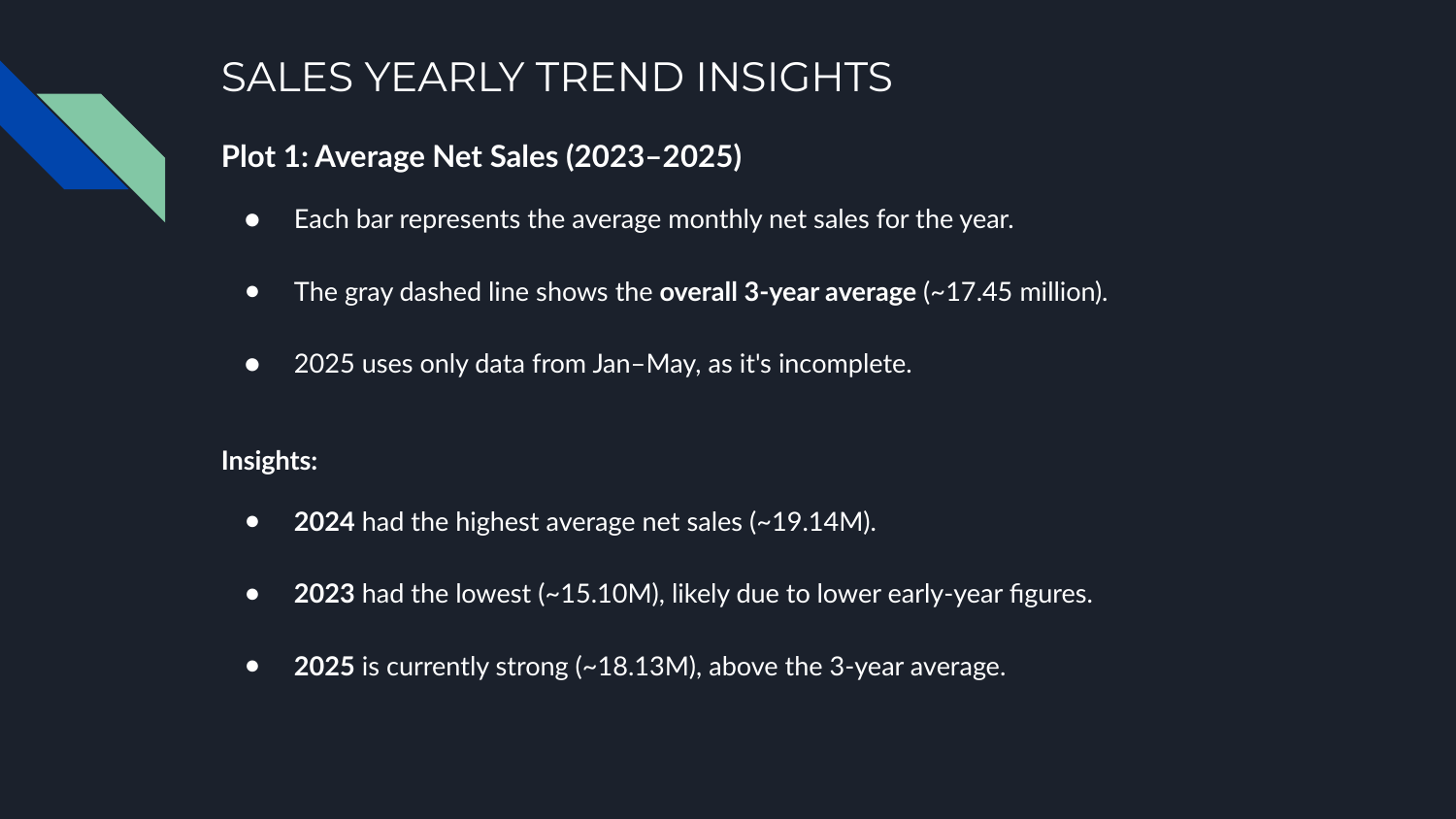

# SALES YEARLY TREND INSIGHTS
Plot 1: Average Net Sales (2023–2025)
Each bar represents the average monthly net sales for the year.
The gray dashed line shows the overall 3-year average (~17.45 million).
2025 uses only data from Jan–May, as it's incomplete.
Insights:
2024 had the highest average net sales (~19.14M).
2023 had the lowest (~15.10M), likely due to lower early-year figures.
2025 is currently strong (~18.13M), above the 3-year average.